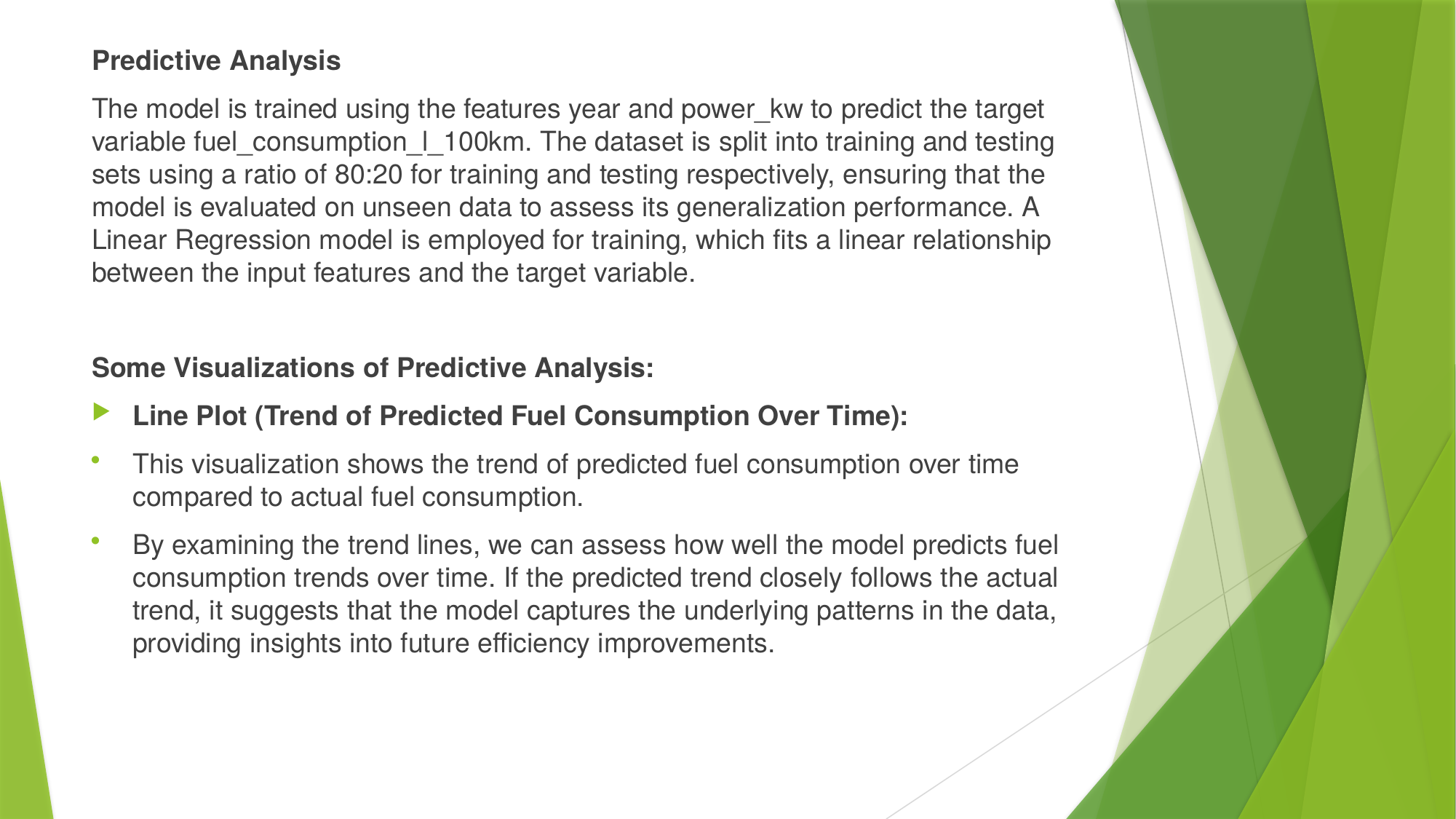

Predictive Analysis
The model is trained using the features year and power_kw to predict the target variable fuel_consumption_l_100km. The dataset is split into training and testing sets using a ratio of 80:20 for training and testing respectively, ensuring that the model is evaluated on unseen data to assess its generalization performance. A Linear Regression model is employed for training, which fits a linear relationship between the input features and the target variable.

Some Visualizations of Predictive Analysis:
Line Plot (Trend of Predicted Fuel Consumption Over Time):
This visualization shows the trend of predicted fuel consumption over time compared to actual fuel consumption.
By examining the trend lines, we can assess how well the model predicts fuel consumption trends over time. If the predicted trend closely follows the actual trend, it suggests that the model captures the underlying patterns in the data, providing insights into future efficiency improvements.